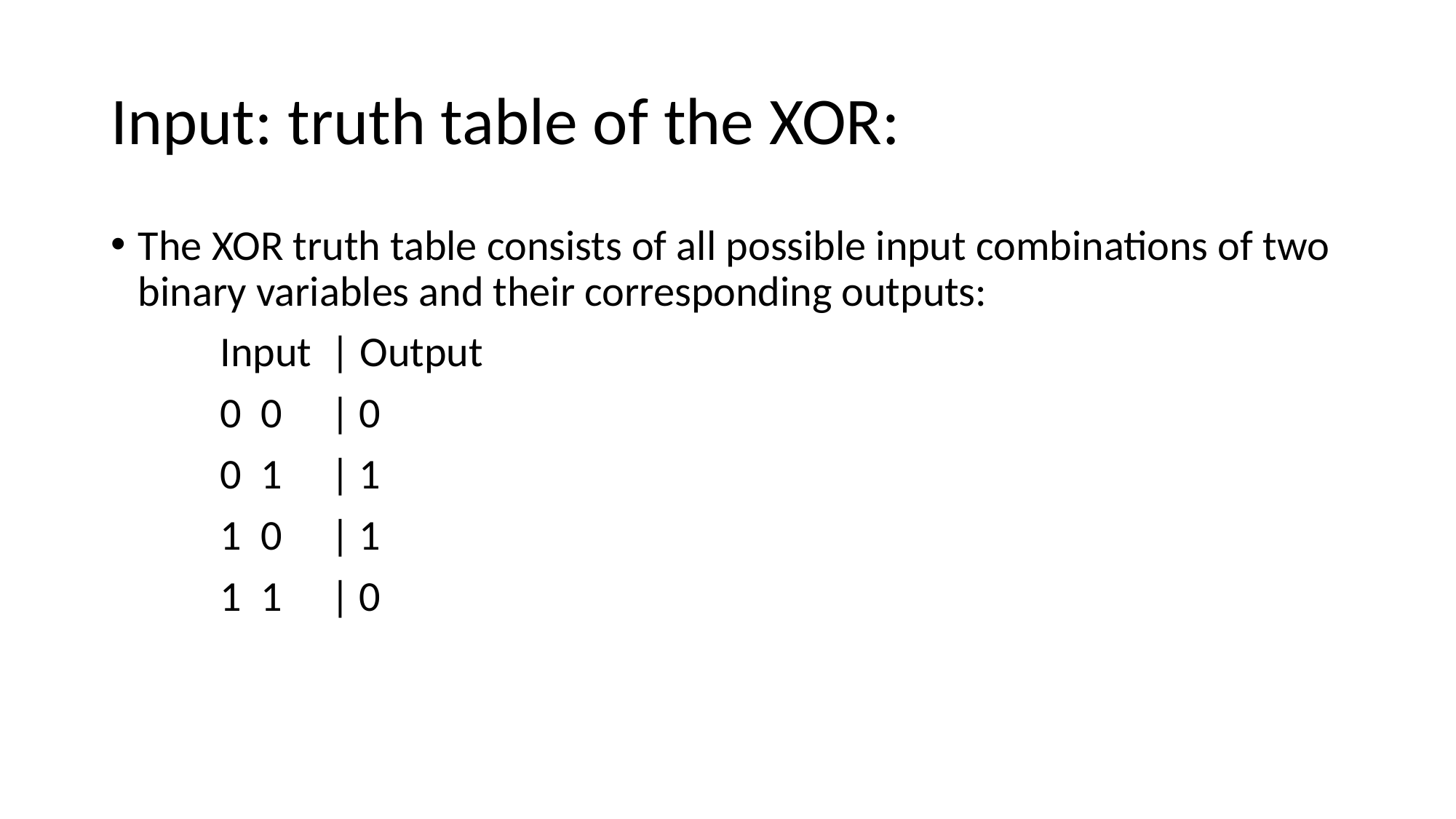

# Input: truth table of the XOR:
The XOR truth table consists of all possible input combinations of two binary variables and their corresponding outputs:
	Input  | Output
	0  0     | 0
	0  1     | 1
	1  0     | 1
	1  1     | 0